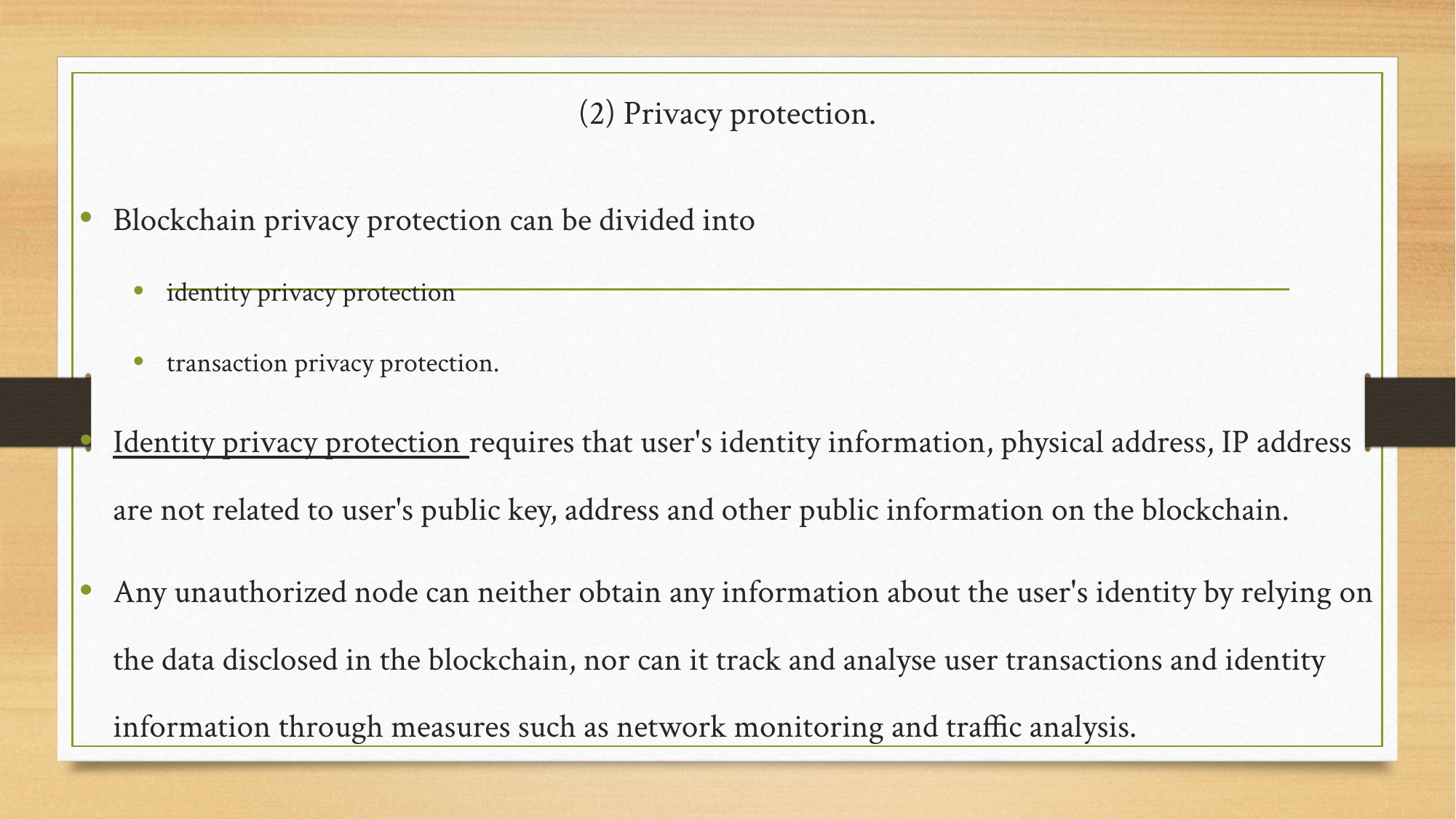

# (2) Privacy protection.
Blockchain privacy protection can be divided into
identity privacy protection
transaction privacy protection.
Identity privacy protection requires that user's identity information, physical address, IP address are not related to user's public key, address and other public information on the blockchain.
Any unauthorized node can neither obtain any information about the user's identity by relying on the data disclosed in the blockchain, nor can it track and analyse user transactions and identity information through measures such as network monitoring and traffic analysis.